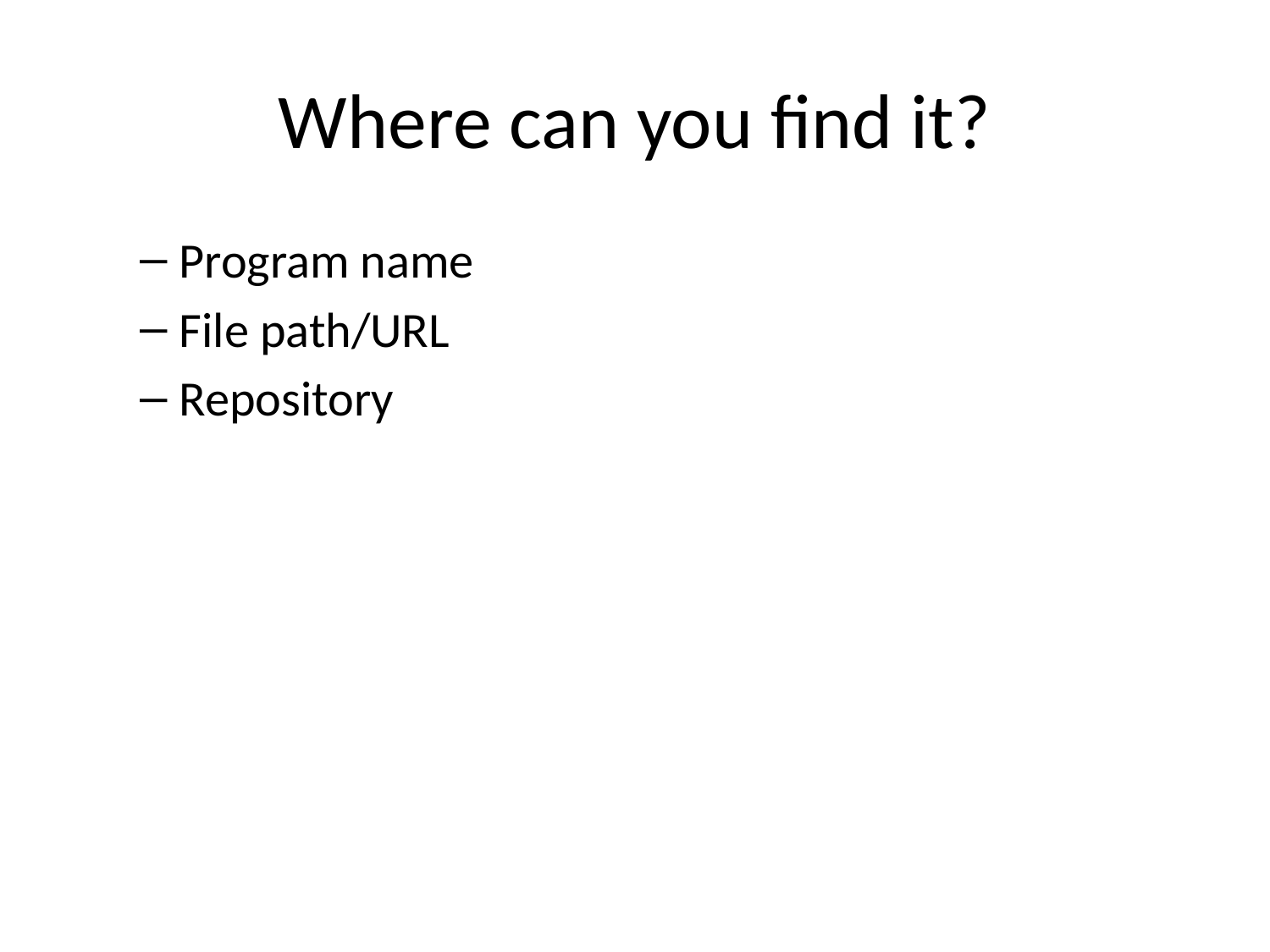

# Where can you find it?
Program name
File path/URL
Repository